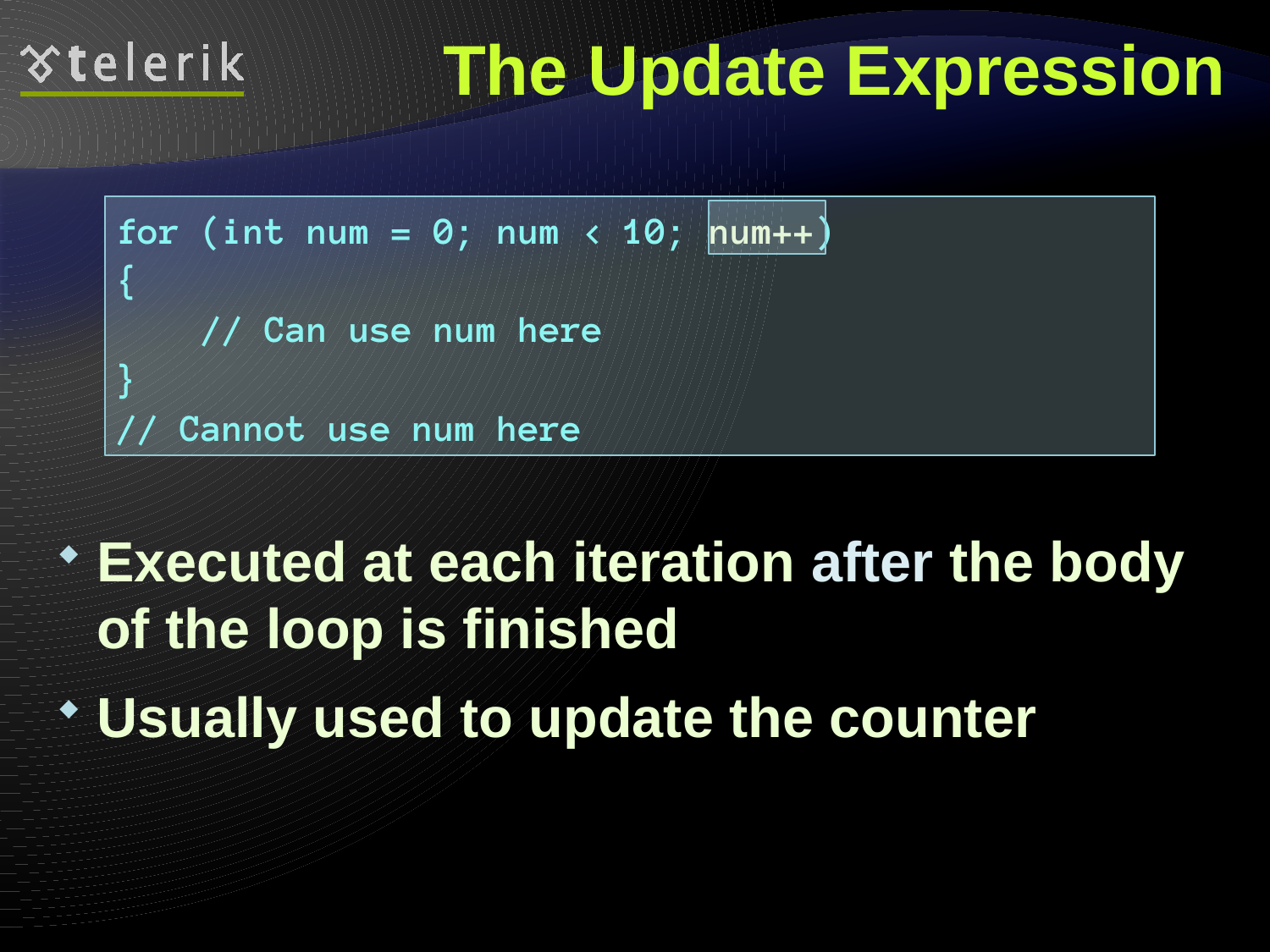

# The Update Expression
for (int num = 0; num < 10; num++)
{
    // Can use num here
}
// Cannot use num here

Executed at each iteration after the body of the loop is finished
Usually used to update the counter